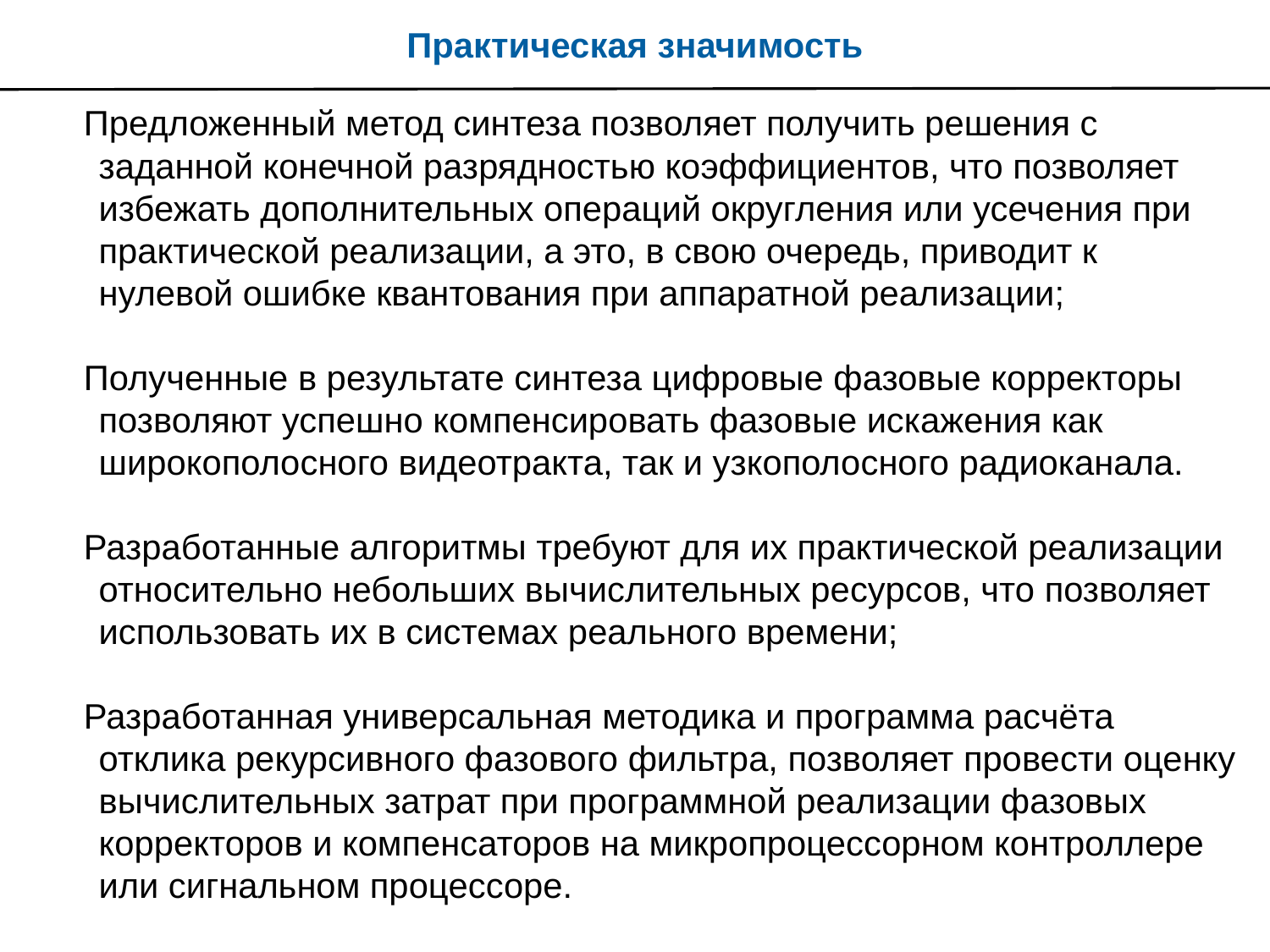

Практическая значимость

Предложенный метод синтеза позволяет получить решения с заданной конечной разрядностью коэффициентов, что позволяет избежать дополнительных операций округления или усечения при практической реализации, а это, в свою очередь, приводит к нулевой ошибке квантования при аппаратной реализации;

Полученные в результате синтеза цифровые фазовые корректоры позволяют успешно компенсировать фазовые искажения как широкополосного видеотракта, так и узкополосного радиоканала.

Разработанные алгоритмы требуют для их практической реализации относительно небольших вычислительных ресурсов, что позволяет использовать их в системах реального времени;

Разработанная универсальная методика и программа расчёта отклика рекурсивного фазового фильтра, позволяет провести оценку вычислительных затрат при программной реализации фазовых корректоров и компенсаторов на микропроцессорном контроллере или сигнальном процессоре.
# 25